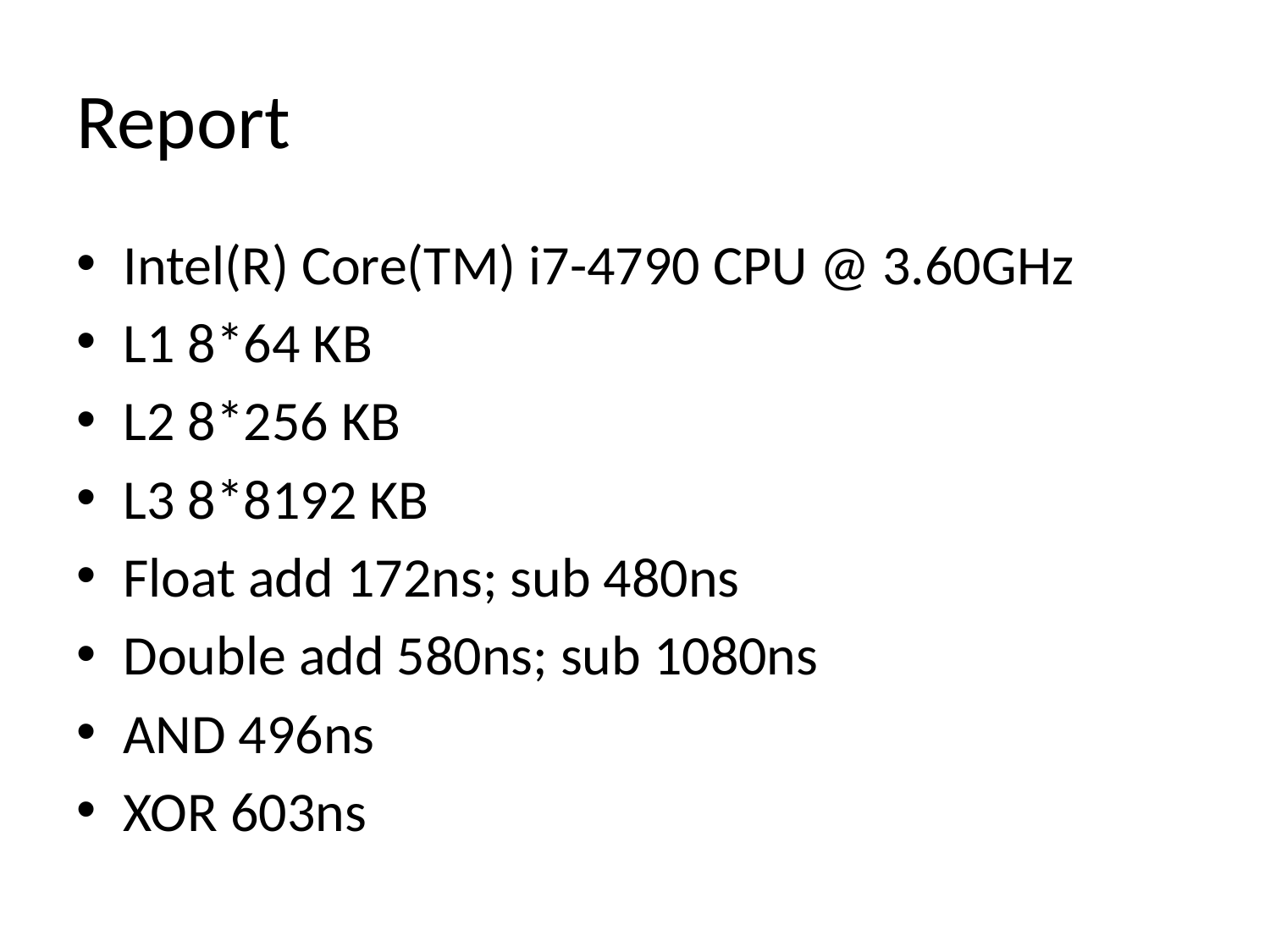

# Report
Intel(R) Core(TM) i7-4790 CPU @ 3.60GHz
L1 8*64 KB
L2 8*256 KB
L3 8*8192 KB
Float add 172ns; sub 480ns
Double add 580ns; sub 1080ns
AND 496ns
XOR 603ns